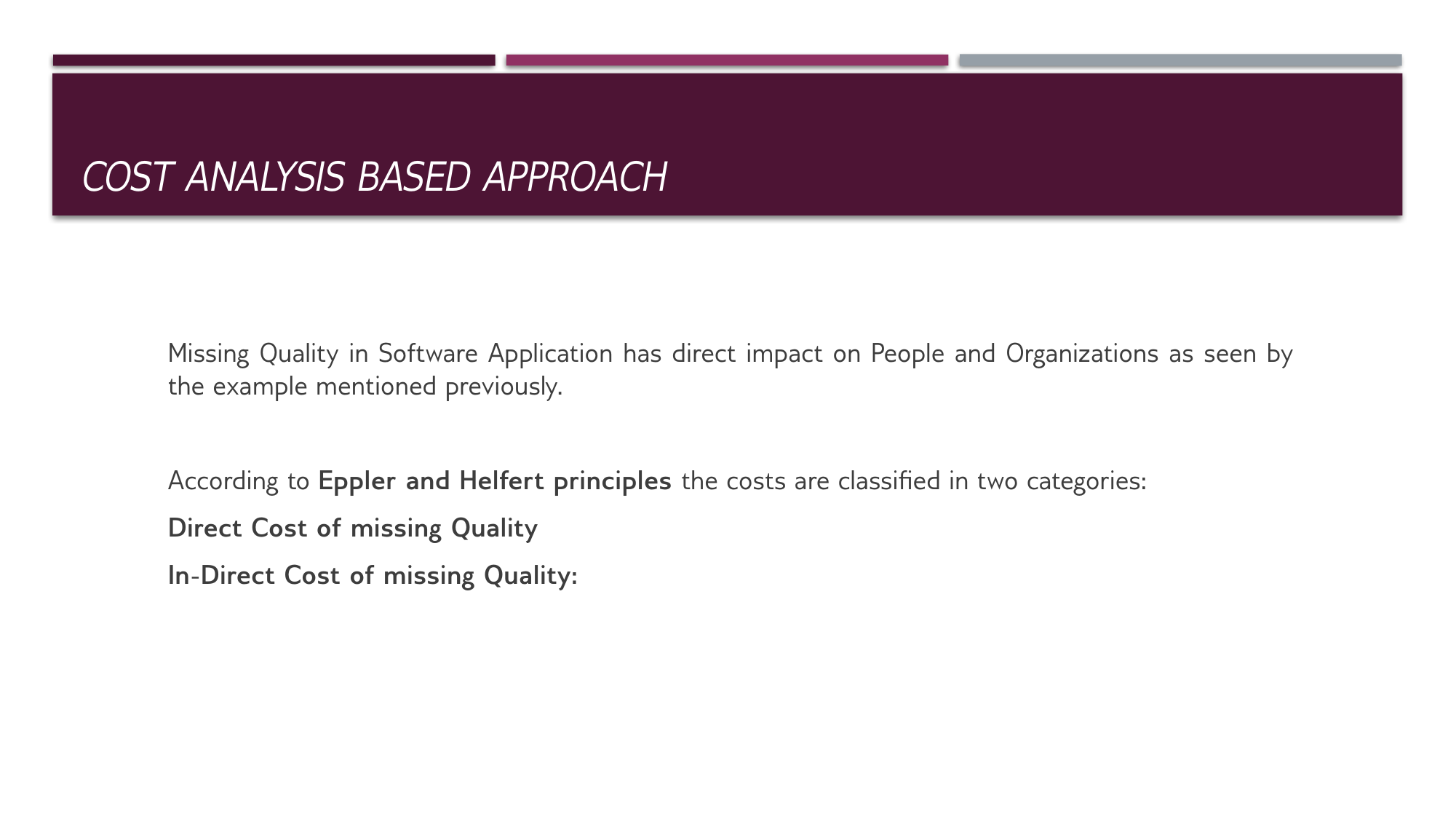

# Cost Analysis based Approach

Missing Quality in Software Application has direct impact on People and Organizations as seen by the example mentioned previously.

According to Eppler and Helfert principles the costs are classified in two categories:
Direct Cost of missing Quality
In-Direct Cost of missing Quality: